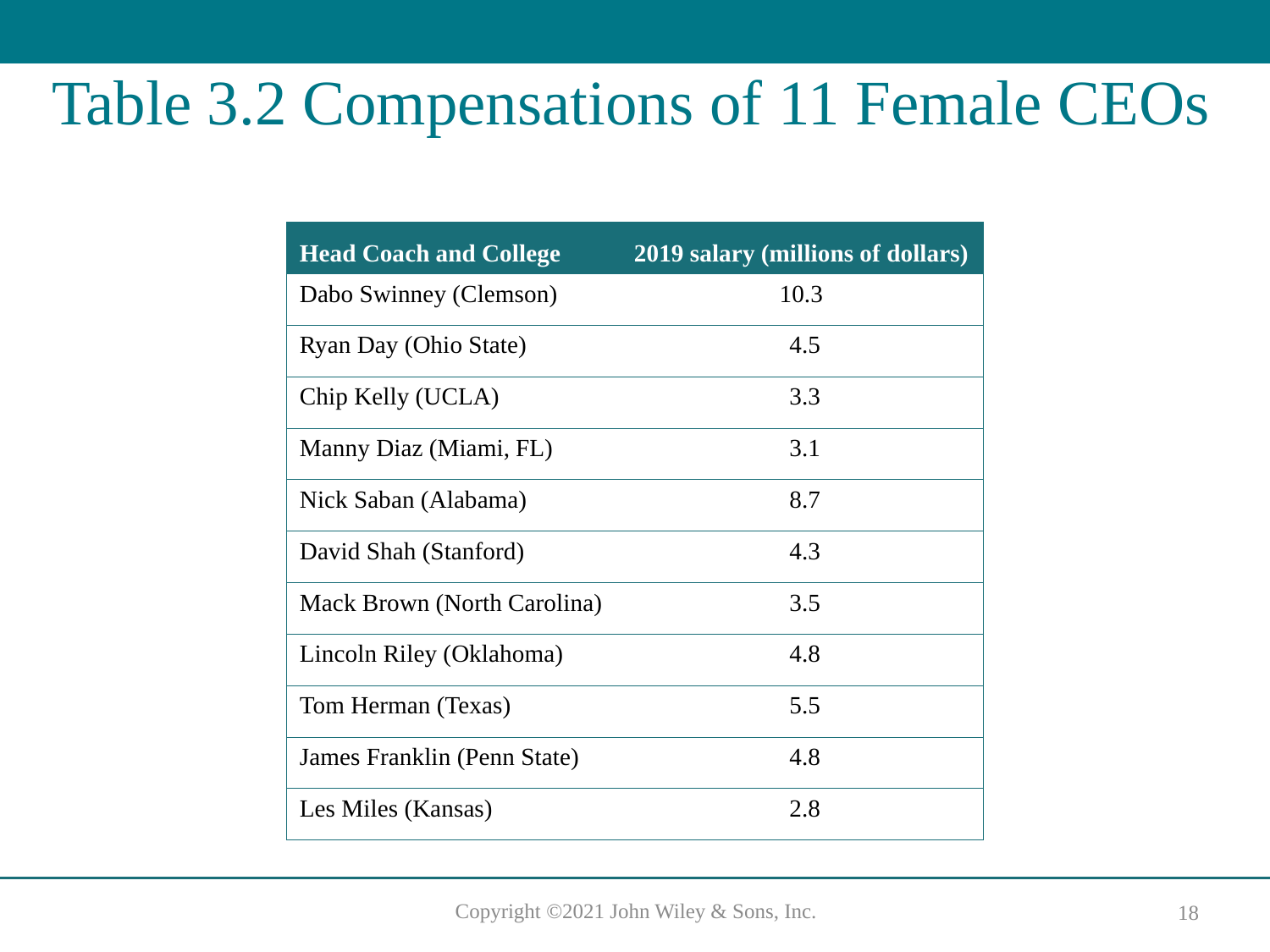

# Table 3.2 Compensations of 11 Female CEOs
| Head Coach and College | 2019 salary (millions of dollars) |
| --- | --- |
| Dabo Swinney (Clemson) | 10.3 |
| Ryan Day (Ohio State) | 4.5 |
| Chip Kelly (UCLA) | 3.3 |
| Manny Diaz (Miami, FL) | 3.1 |
| Nick Saban (Alabama) | 8.7 |
| David Shah (Stanford) | 4.3 |
| Mack Brown (North Carolina) | 3.5 |
| Lincoln Riley (Oklahoma) | 4.8 |
| Tom Herman (Texas) | 5.5 |
| James Franklin (Penn State) | 4.8 |
| Les Miles (Kansas) | 2.8 |